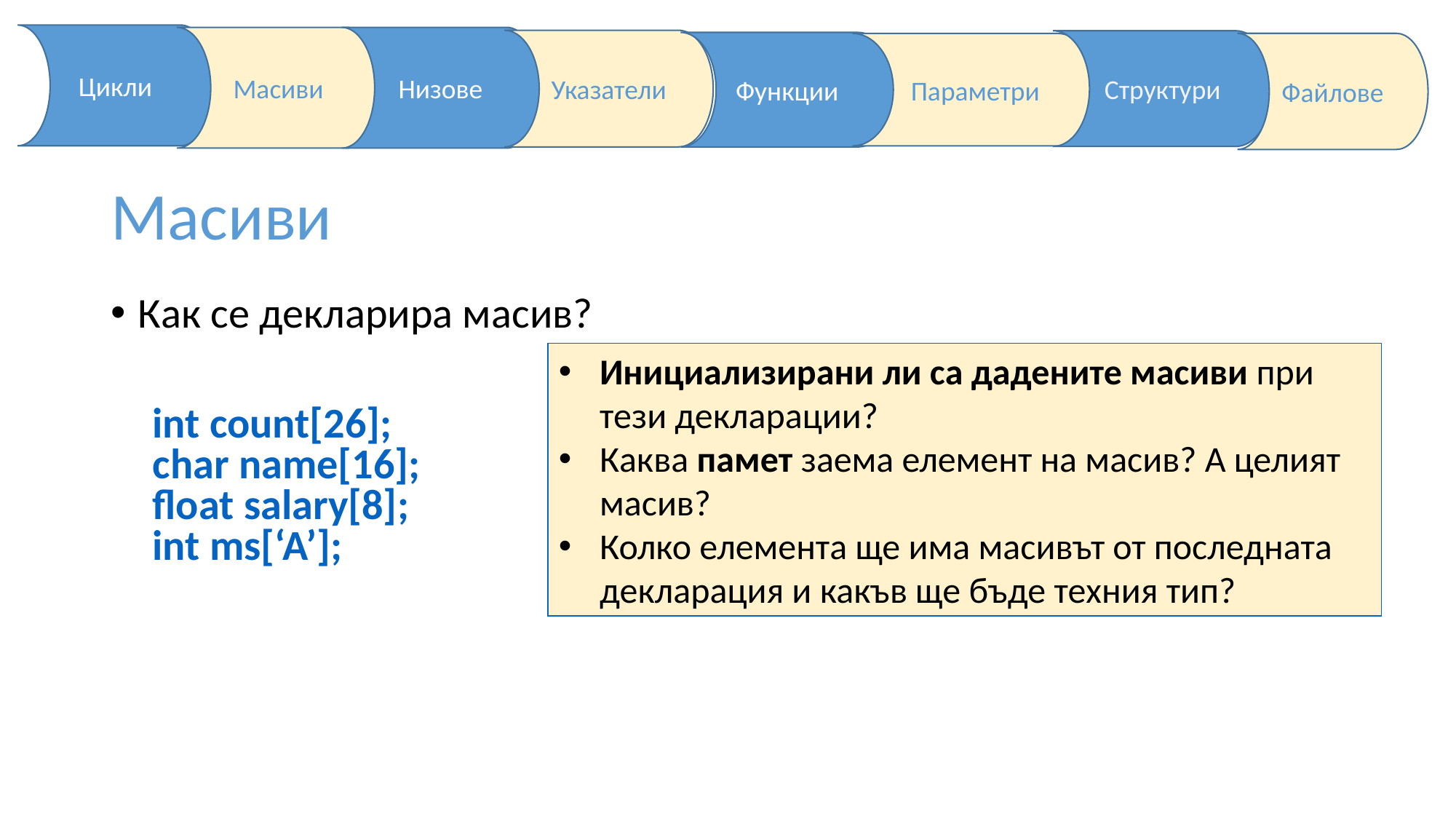

Масиви
Как се декларира масив?
Инициализирани ли са дадените масиви при тези декларации?
Каква памет заема елемент на масив? А целият масив?
Колко елемента ще има масивът от последната декларация и какъв ще бъде техния тип?
int count[26];
char name[16];
float salary[8];
int ms[‘A’];